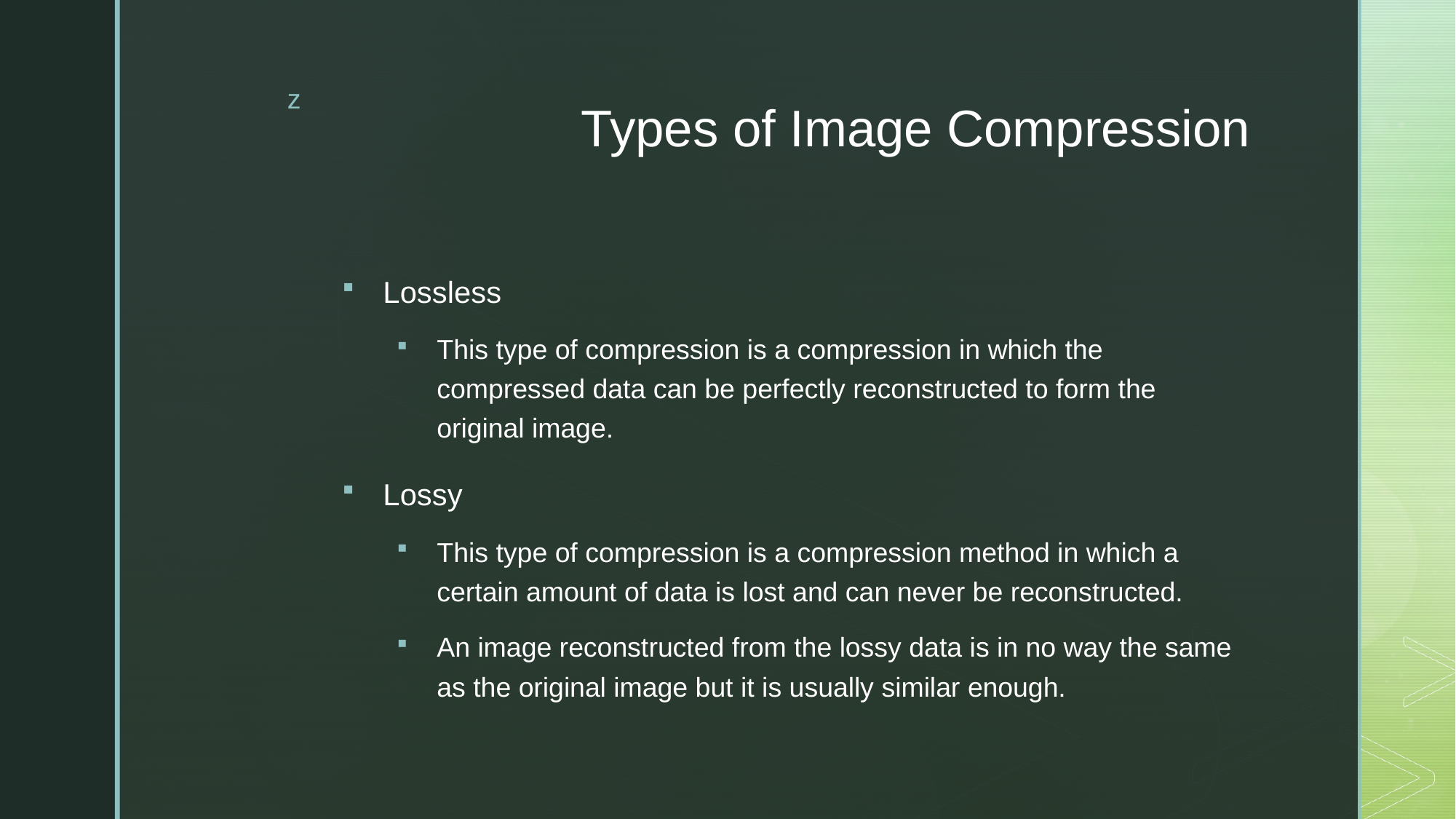

# Types of Image Compression
Lossless
This type of compression is a compression in which the compressed data can be perfectly reconstructed to form the original image.
Lossy
This type of compression is a compression method in which a certain amount of data is lost and can never be reconstructed.
An image reconstructed from the lossy data is in no way the same as the original image but it is usually similar enough.